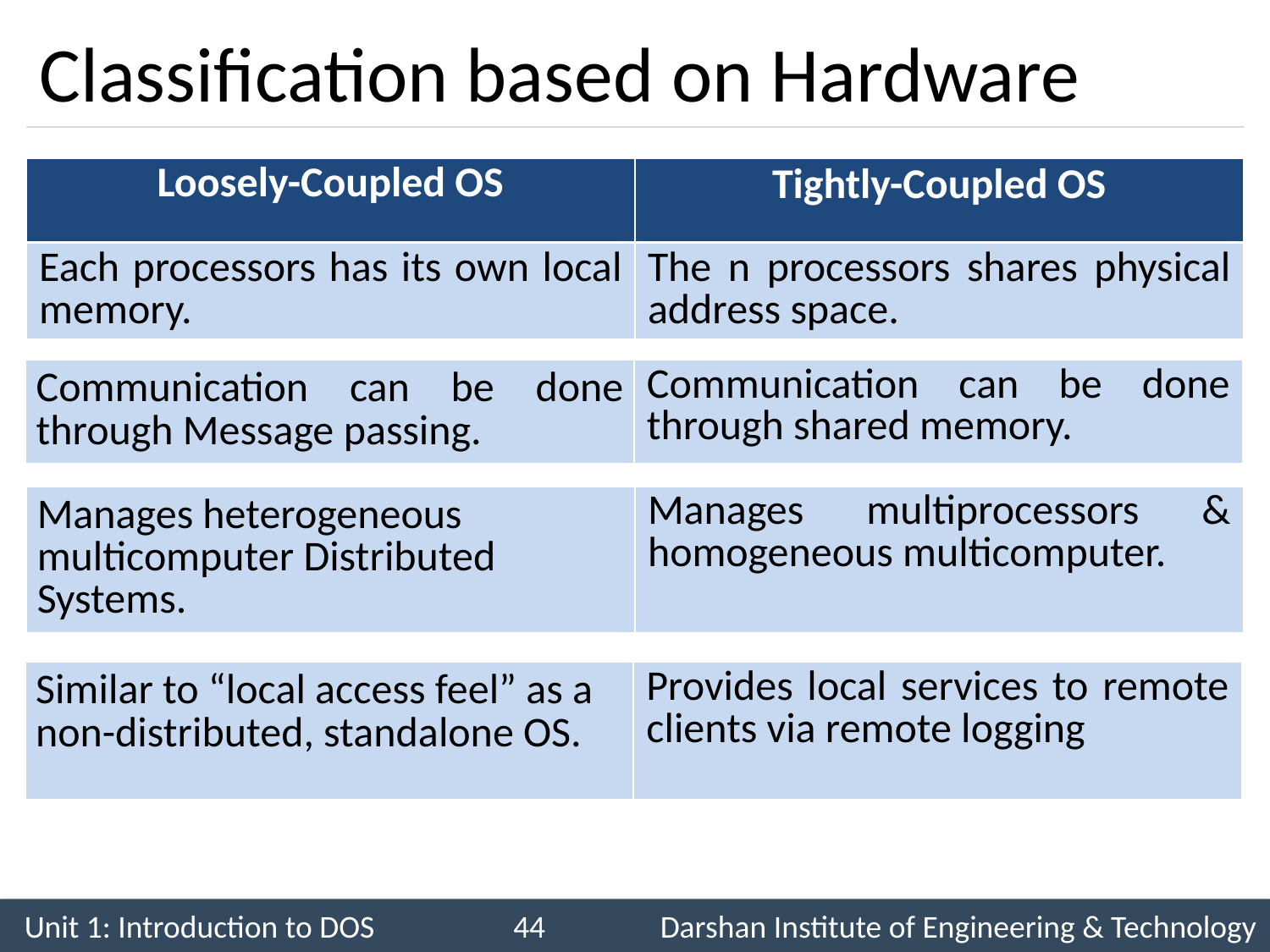

# Classification based on Hardware
| Loosely-Coupled OS | Tightly-Coupled OS |
| --- | --- |
| Each processors has its own local memory. | The n processors shares physical address space. |
| --- | --- |
| Communication can be done through Message passing. | Communication can be done through shared memory. |
| --- | --- |
| Manages heterogeneous multicomputer Distributed Systems. | Manages multiprocessors & homogeneous multicomputer. |
| --- | --- |
| Similar to “local access feel” as a non-distributed, standalone OS. | Provides local services to remote clients via remote logging |
| --- | --- |